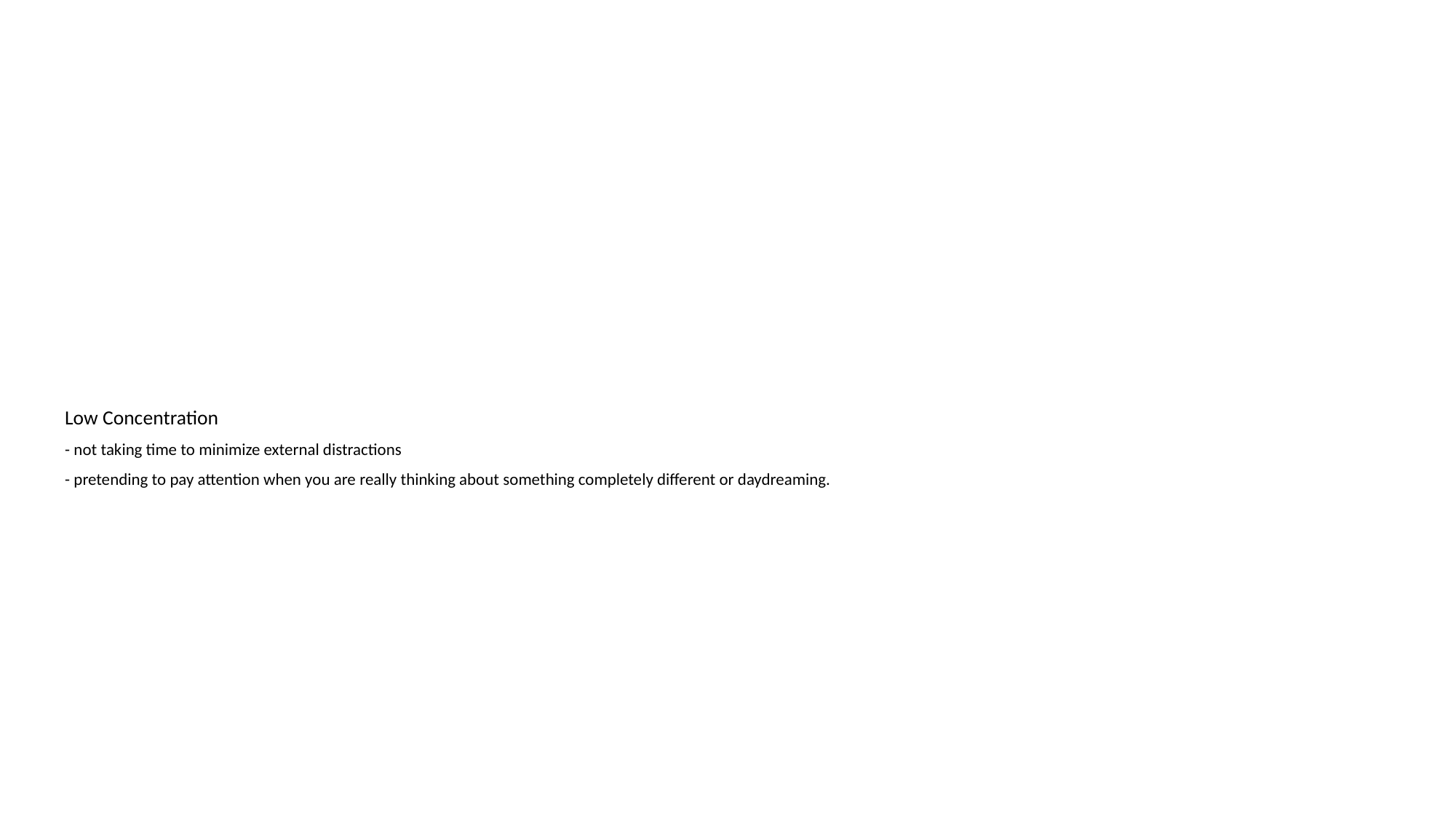

# Low Concentration - not taking time to minimize external distractions - pretending to pay attention when you are really thinking about something completely different or daydreaming.